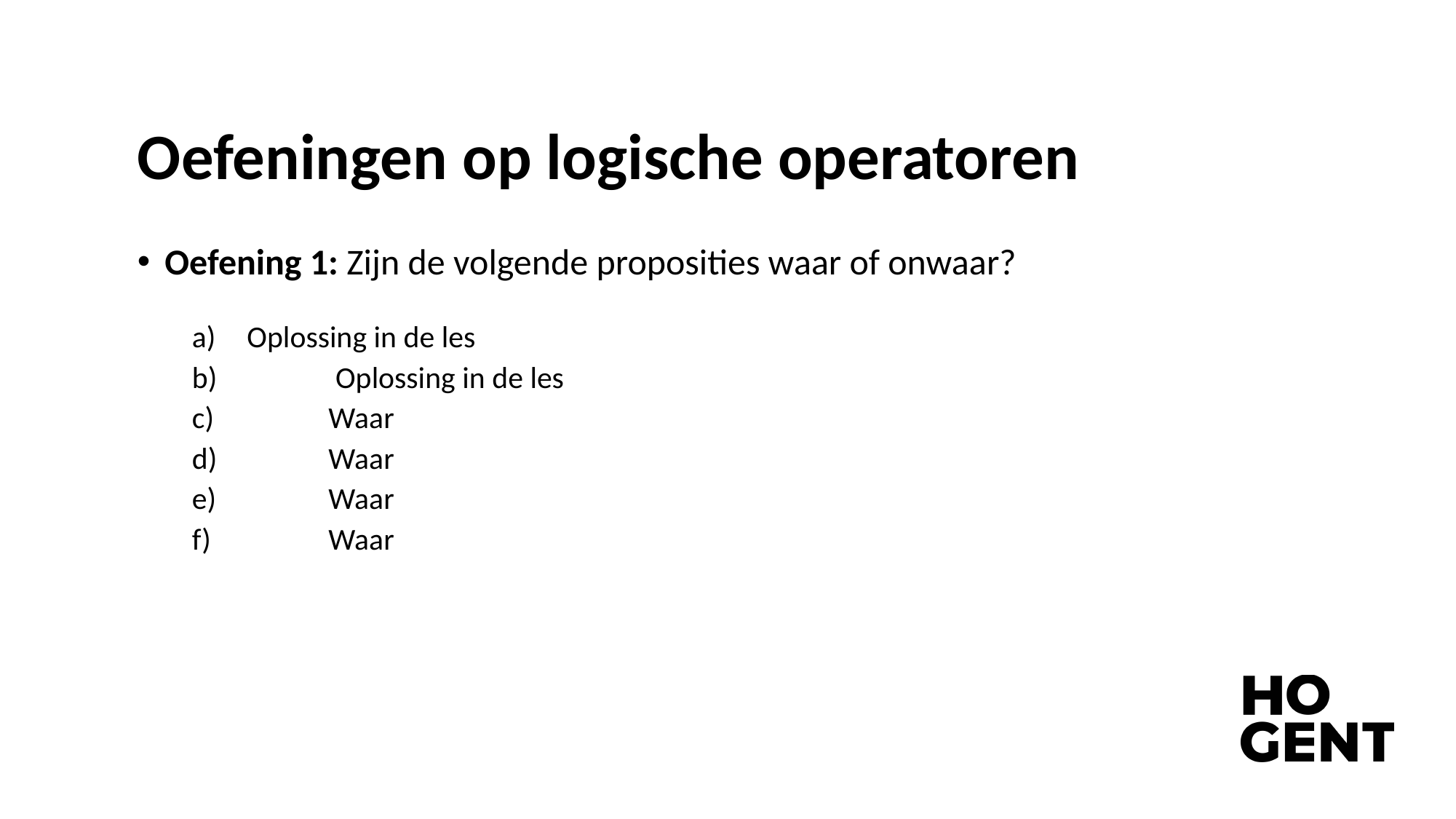

# Oefeningen op logische operatoren
Oefening 1: Zijn de volgende proposities waar of onwaar?

    Oplossing in de les
	 Oplossing in de les
	Waar
	Waar
	Waar
	Waar